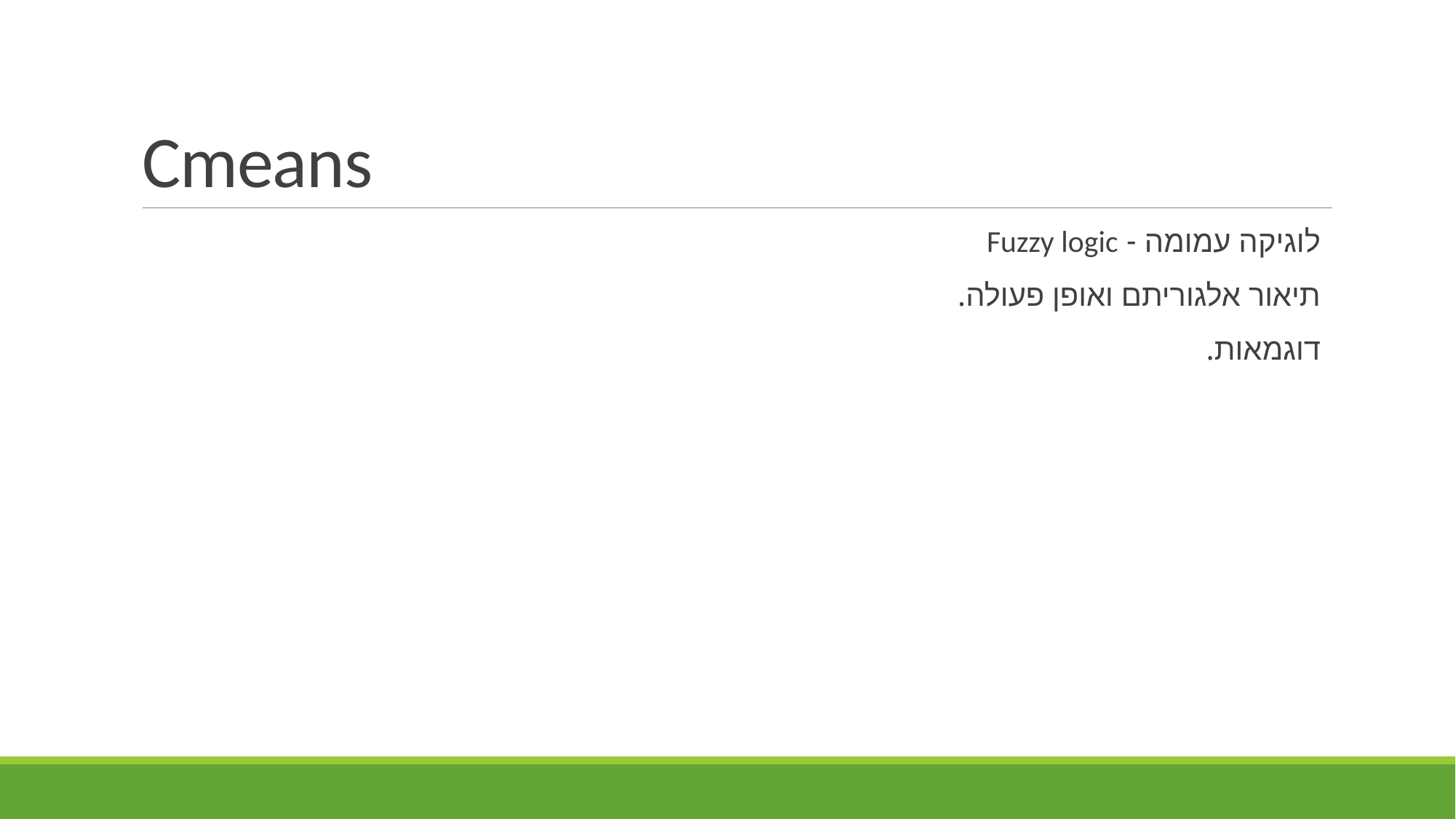

# Cmeans
לוגיקה עמומה - Fuzzy logic
תיאור אלגוריתם ואופן פעולה.
דוגמאות.